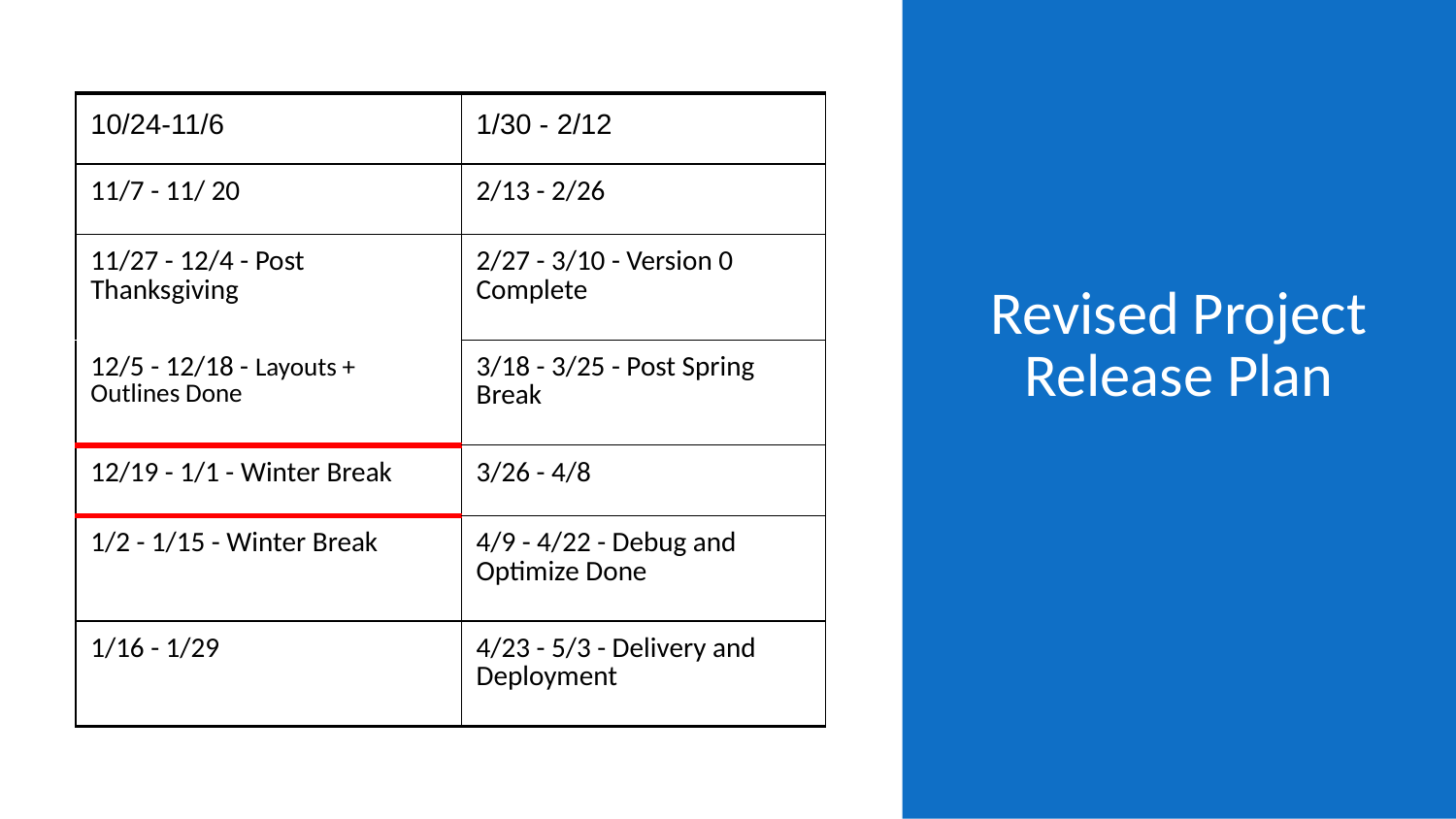

| 10/24-11/6 | 1/30 - 2/12 |
| --- | --- |
| 11/7 - 11/ 20 | 2/13 - 2/26 |
| 11/27 - 12/4 - Post Thanksgiving | 2/27 - 3/10 - Version 0 Complete |
| 12/5 - 12/18 - Layouts + Outlines Done | 3/18 - 3/25 - Post Spring Break |
| 12/19 - 1/1 - Winter Break | 3/26 - 4/8 |
| 1/2 - 1/15 - Winter Break | 4/9 - 4/22 - Debug and Optimize Done |
| 1/16 - 1/29 | 4/23 - 5/3 - Delivery and Deployment |
Revised Project Release Plan